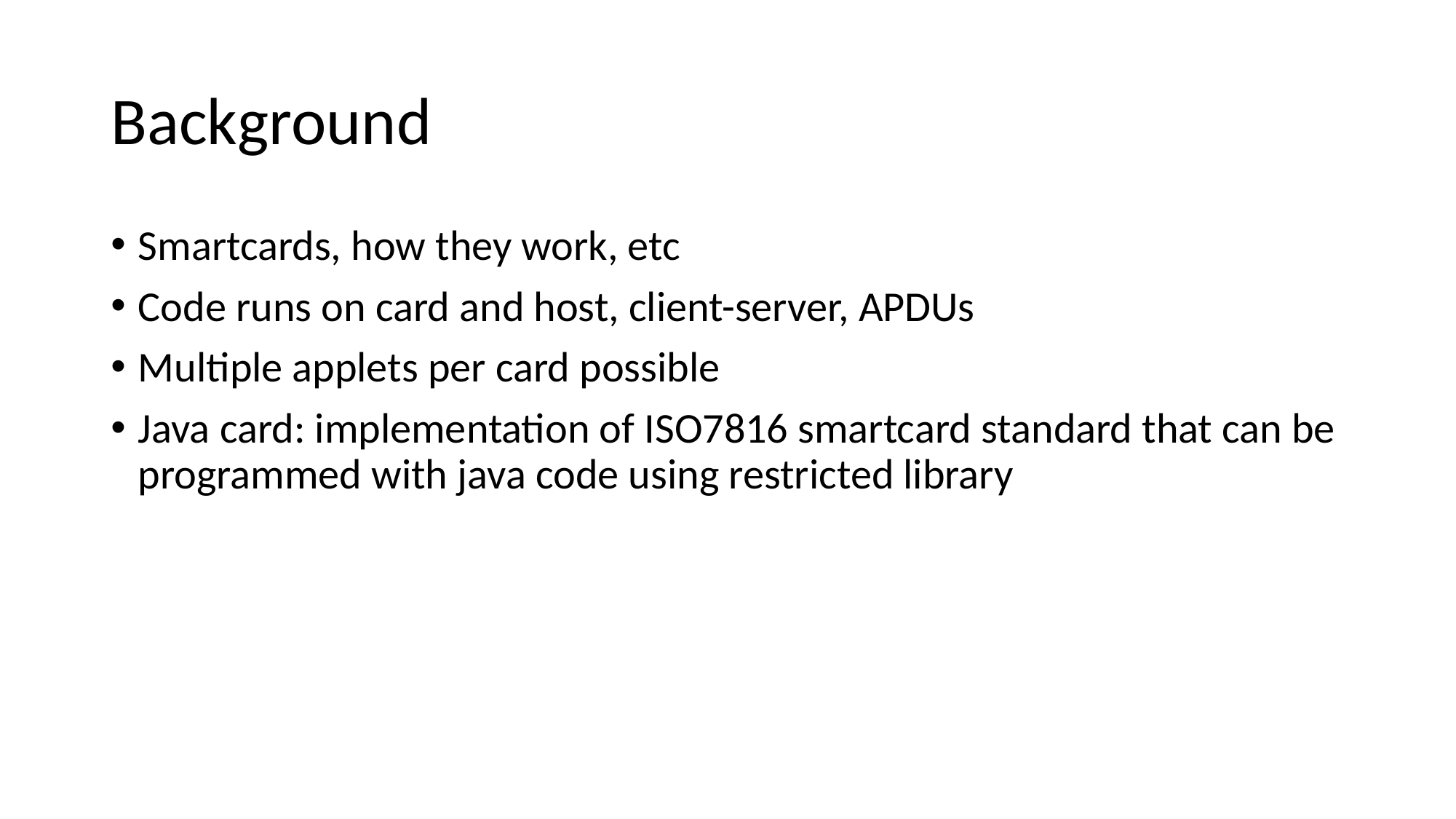

# Background
Smartcards, how they work, etc
Code runs on card and host, client-server, APDUs
Multiple applets per card possible
Java card: implementation of ISO7816 smartcard standard that can be programmed with java code using restricted library